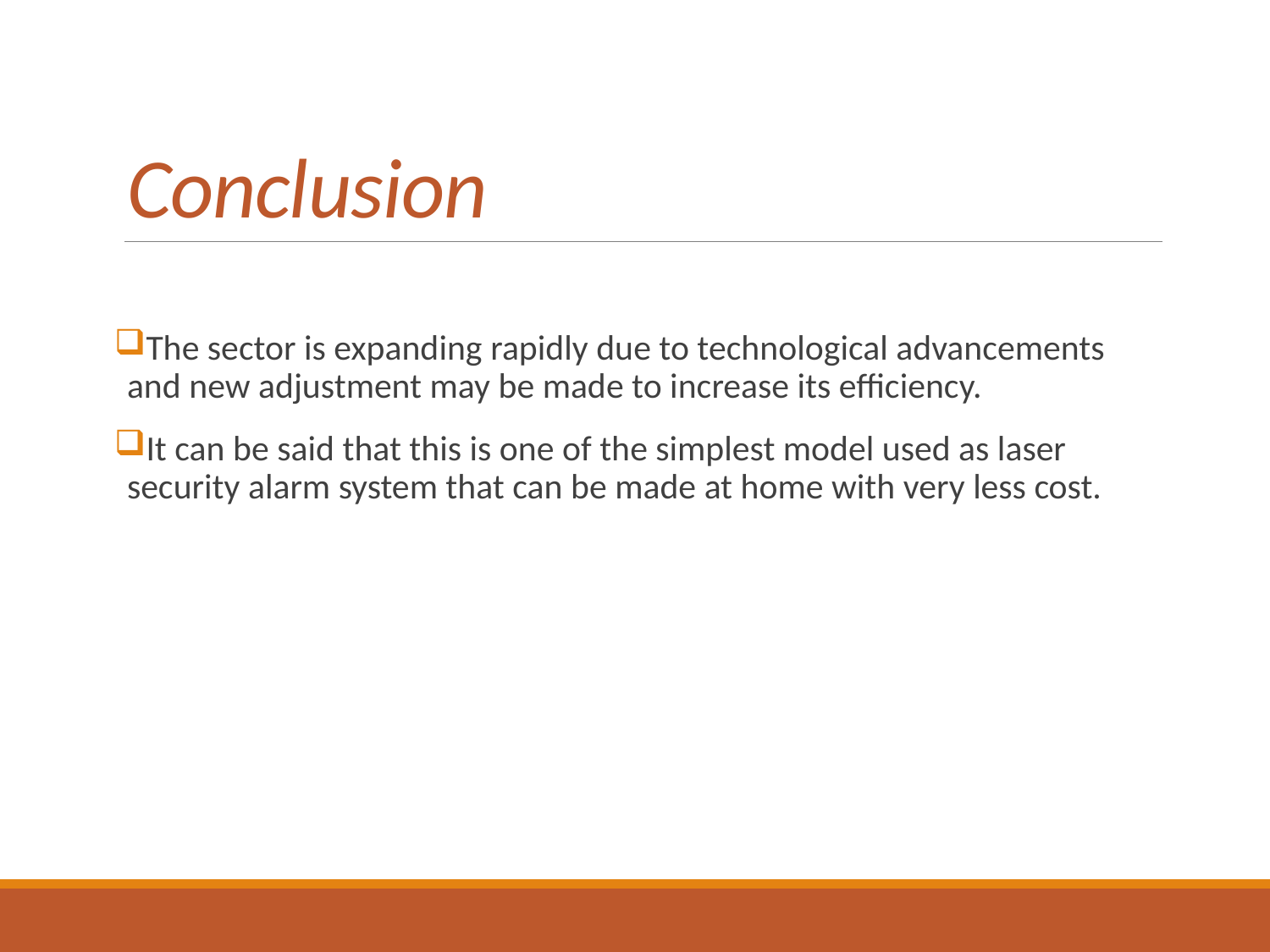

# Conclusion

The sector is expanding rapidly due to technological advancements and new adjustment may be made to increase its efficiency.
It can be said that this is one of the simplest model used as laser security alarm system that can be made at home with very less cost.